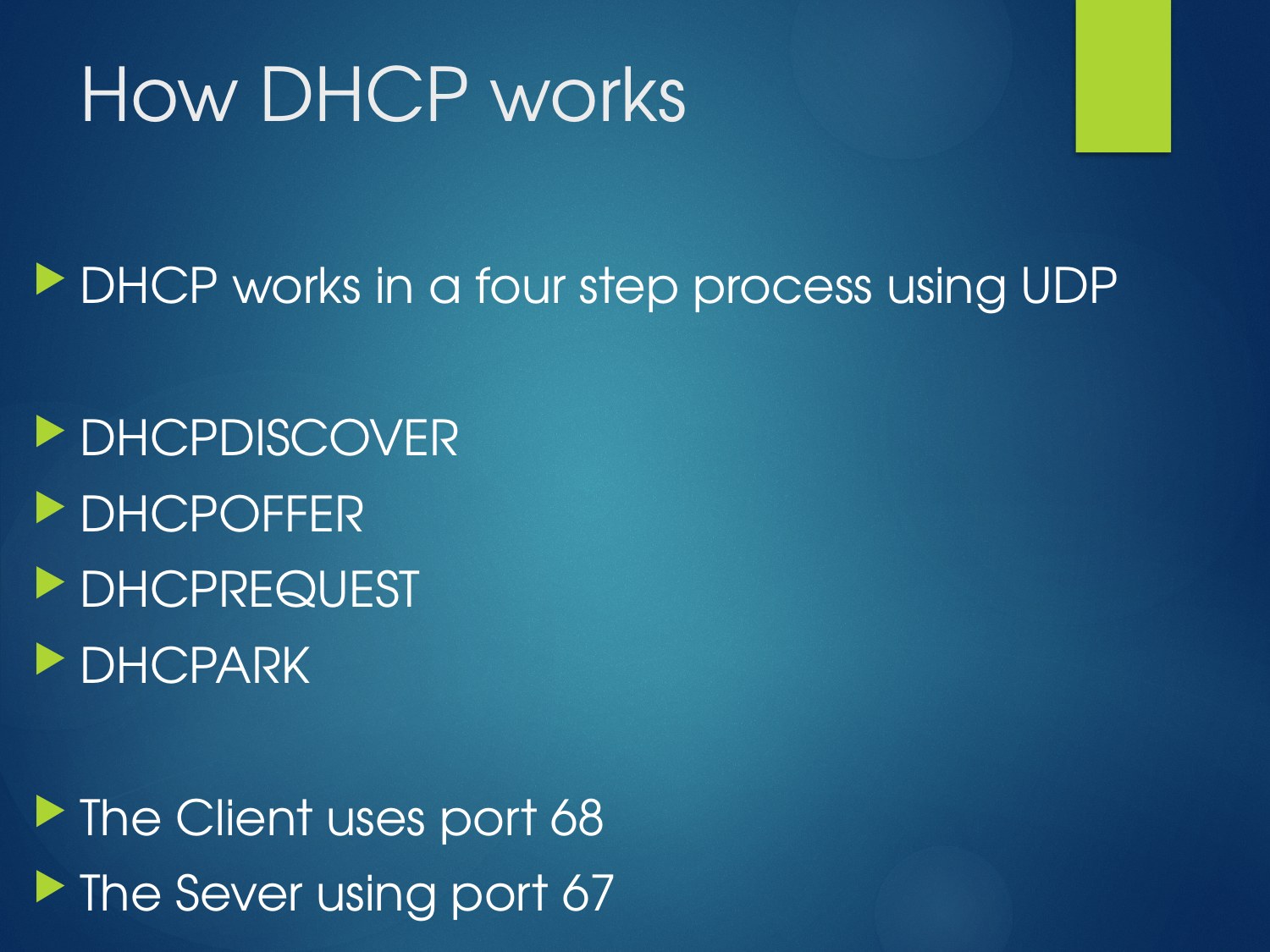

# How DHCP works
DHCP works in a four step process using UDP

DHCPDISCOVER
DHCPOFFER
DHCPREQUEST
DHCPARK

The Client uses port 68
The Sever using port 67